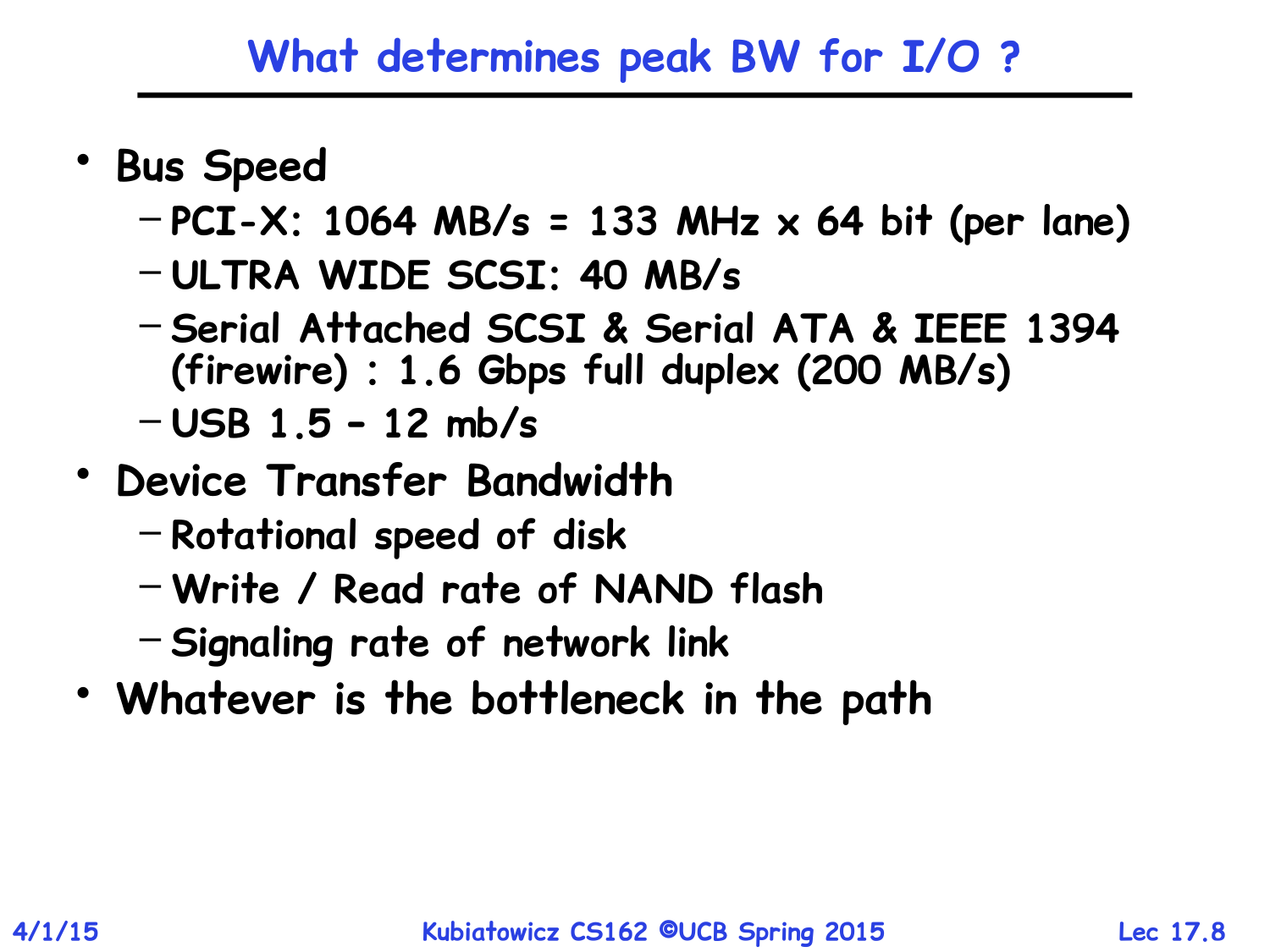

# What determines peak BW for I/O ?
Bus Speed
PCI-X: 1064 MB/s = 133 MHz x 64 bit (per lane)
ULTRA WIDE SCSI: 40 MB/s
Serial Attached SCSI & Serial ATA & IEEE 1394 (firewire) : 1.6 Gbps full duplex (200 MB/s)
USB 1.5 – 12 mb/s
Device Transfer Bandwidth
Rotational speed of disk
Write / Read rate of NAND flash
Signaling rate of network link
Whatever is the bottleneck in the path